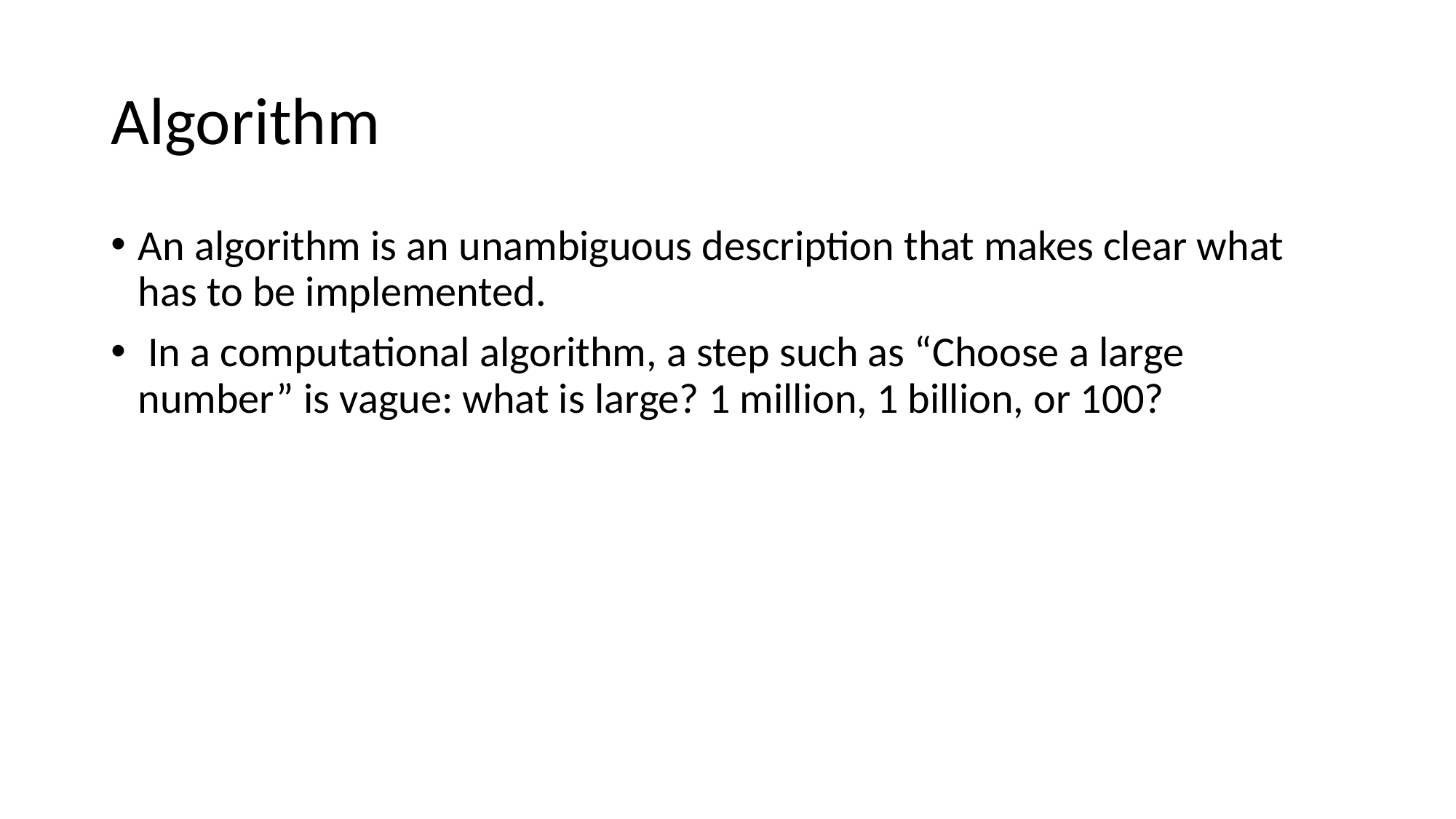

# Algorithm
An algorithm is an unambiguous description that makes clear what has to be implemented.
 In a computational algorithm, a step such as “Choose a large number” is vague: what is large? 1 million, 1 billion, or 100?